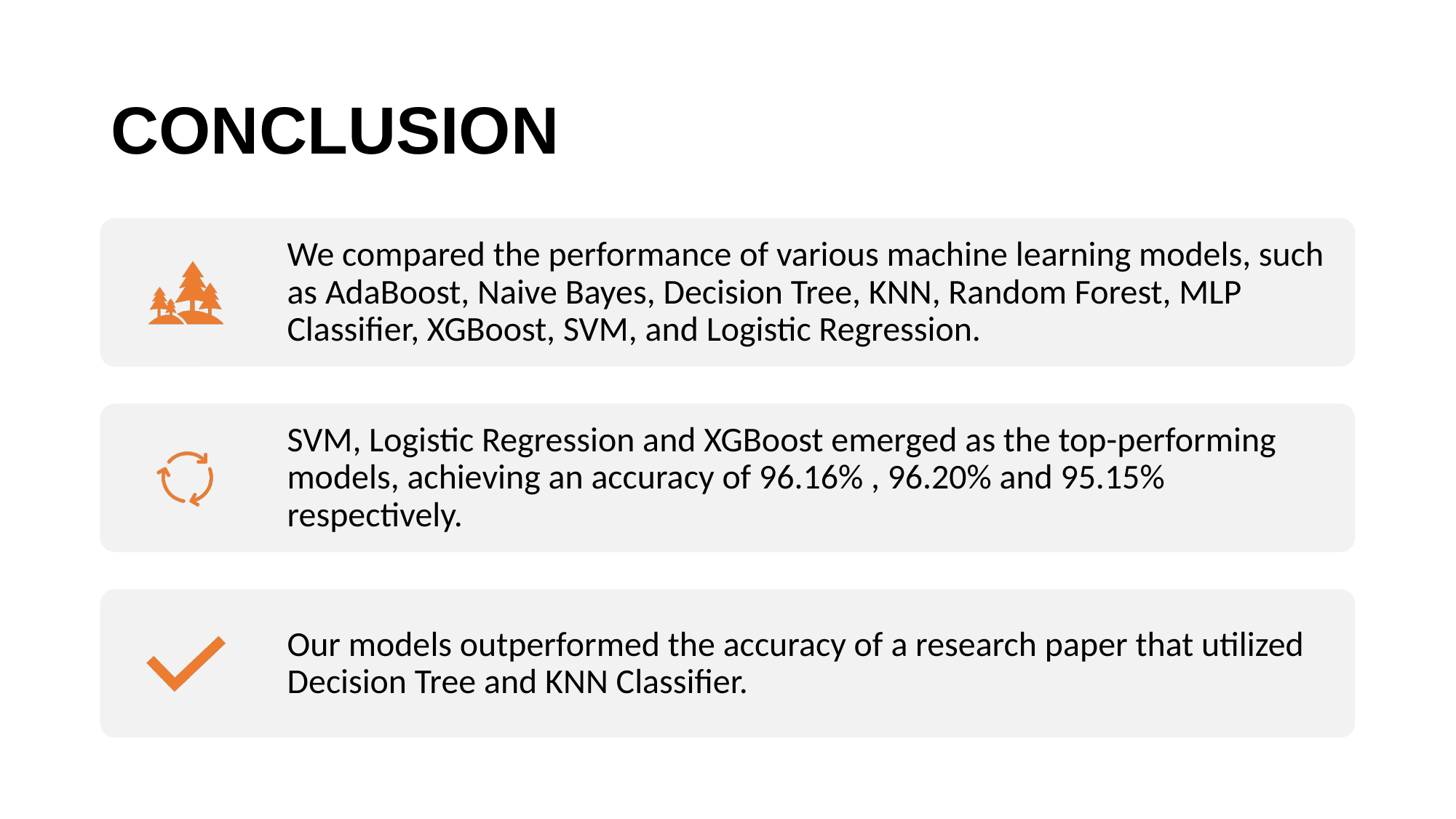

# CONCLUSION
We compared the performance of various machine learning models, such as AdaBoost, Naive Bayes, Decision Tree, KNN, Random Forest, MLP Classifier, XGBoost, SVM, and Logistic Regression.
SVM, Logistic Regression and XGBoost emerged as the top-performing models, achieving an accuracy of 96.16% , 96.20% and 95.15% respectively.
Our models outperformed the accuracy of a research paper that utilized Decision Tree and KNN Classifier.